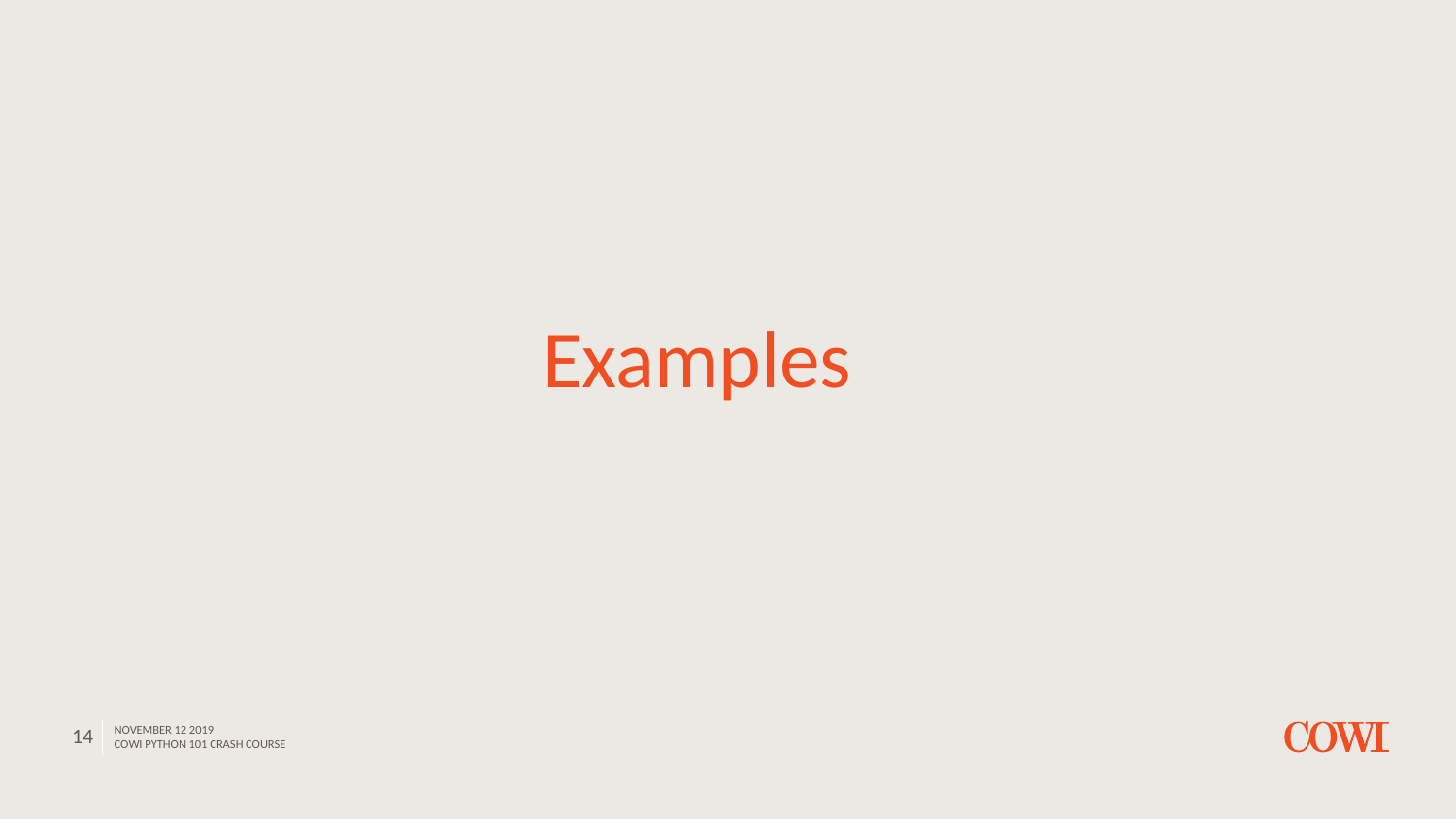

Examples
14
November 12 2019
COWI Python 101 Crash course